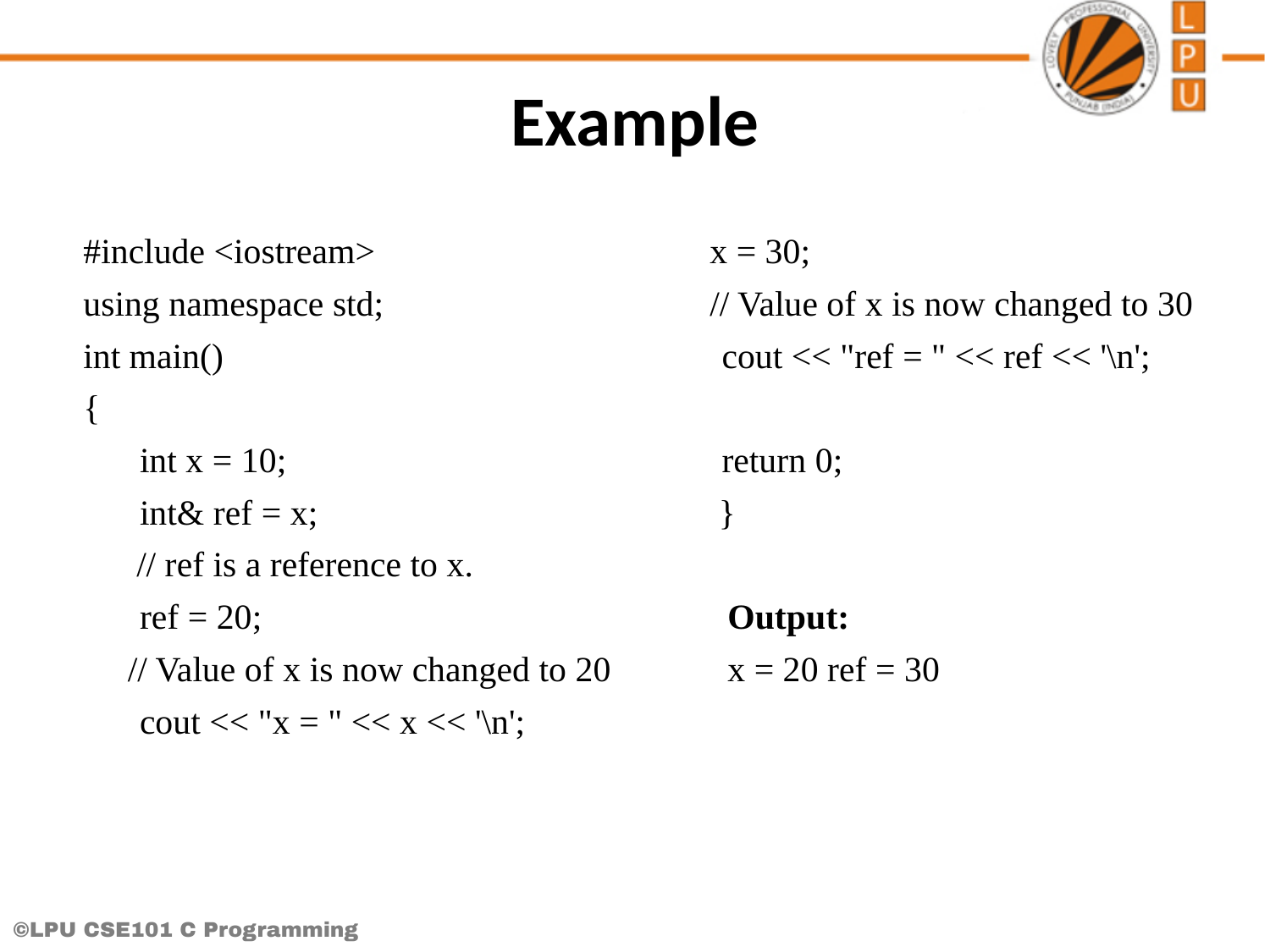

# Example
#include <iostream>
using namespace std;
int main()
{
	int x = 10;
	int& ref = x;
      // ref is a reference to x.
	ref = 20;
     // Value of x is now changed to 20
	cout << "x = " << x << '\n';

     x = 30;
     // Value of x is now changed to 30
	cout << "ref = " << ref << '\n';

	return 0;
      }

       Output:
       x = 20 ref = 30